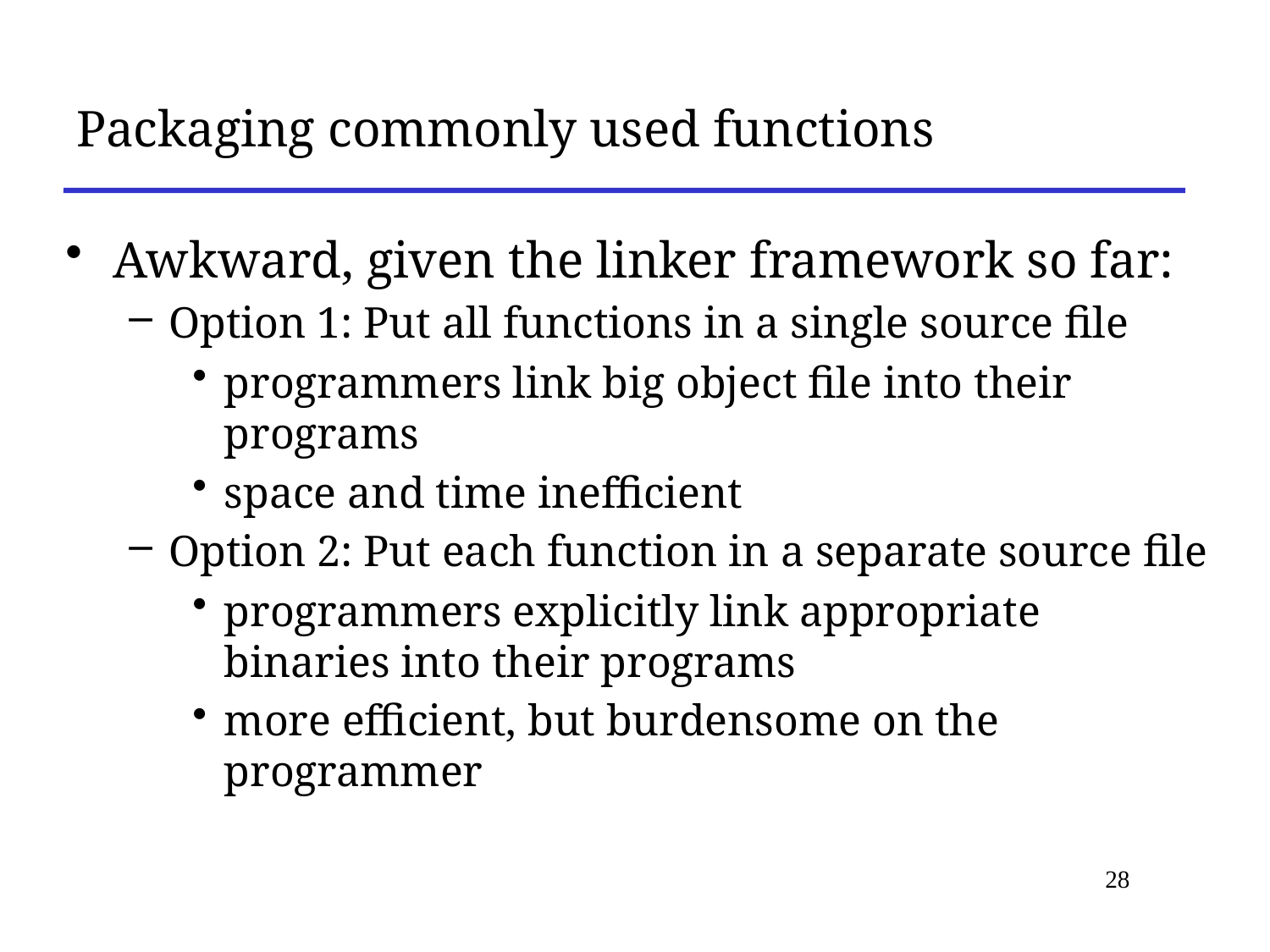

# Packaging commonly used functions
Awkward, given the linker framework so far:
Option 1: Put all functions in a single source file
programmers link big object file into their programs
space and time inefficient
Option 2: Put each function in a separate source file
programmers explicitly link appropriate binaries into their programs
more efficient, but burdensome on the programmer
28